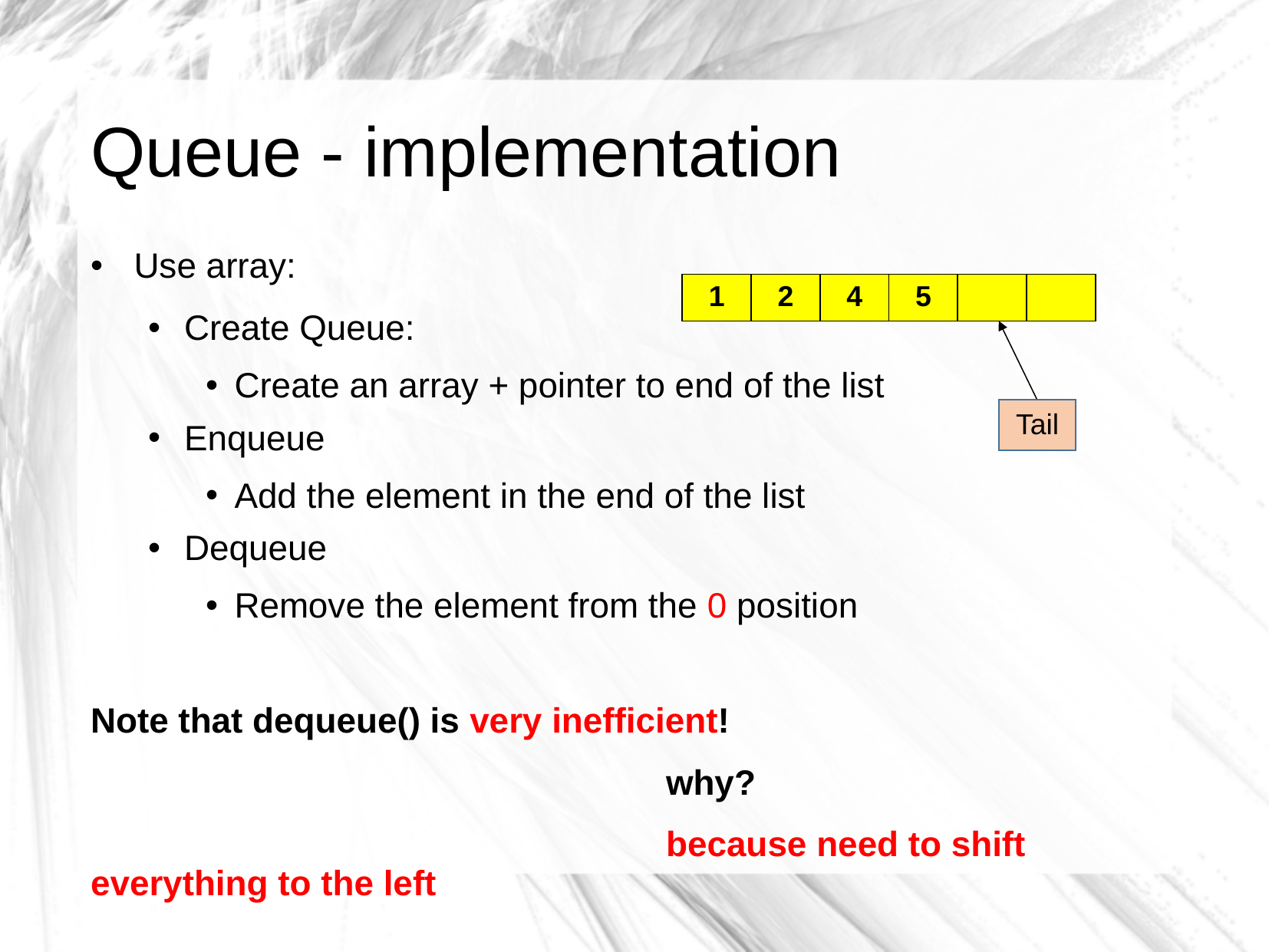

# Queue - implementation
Use array:
Create Queue:
Create an array + pointer to end of the list
Enqueue
Add the element in the end of the list
Dequeue
Remove the element from the 0 position

Note that dequeue() is very inefficient!
					why?
					because need to shift everything to the left

| 1 | 2 | 4 | 5 |  |  |
| --- | --- | --- | --- | --- | --- |
Tail